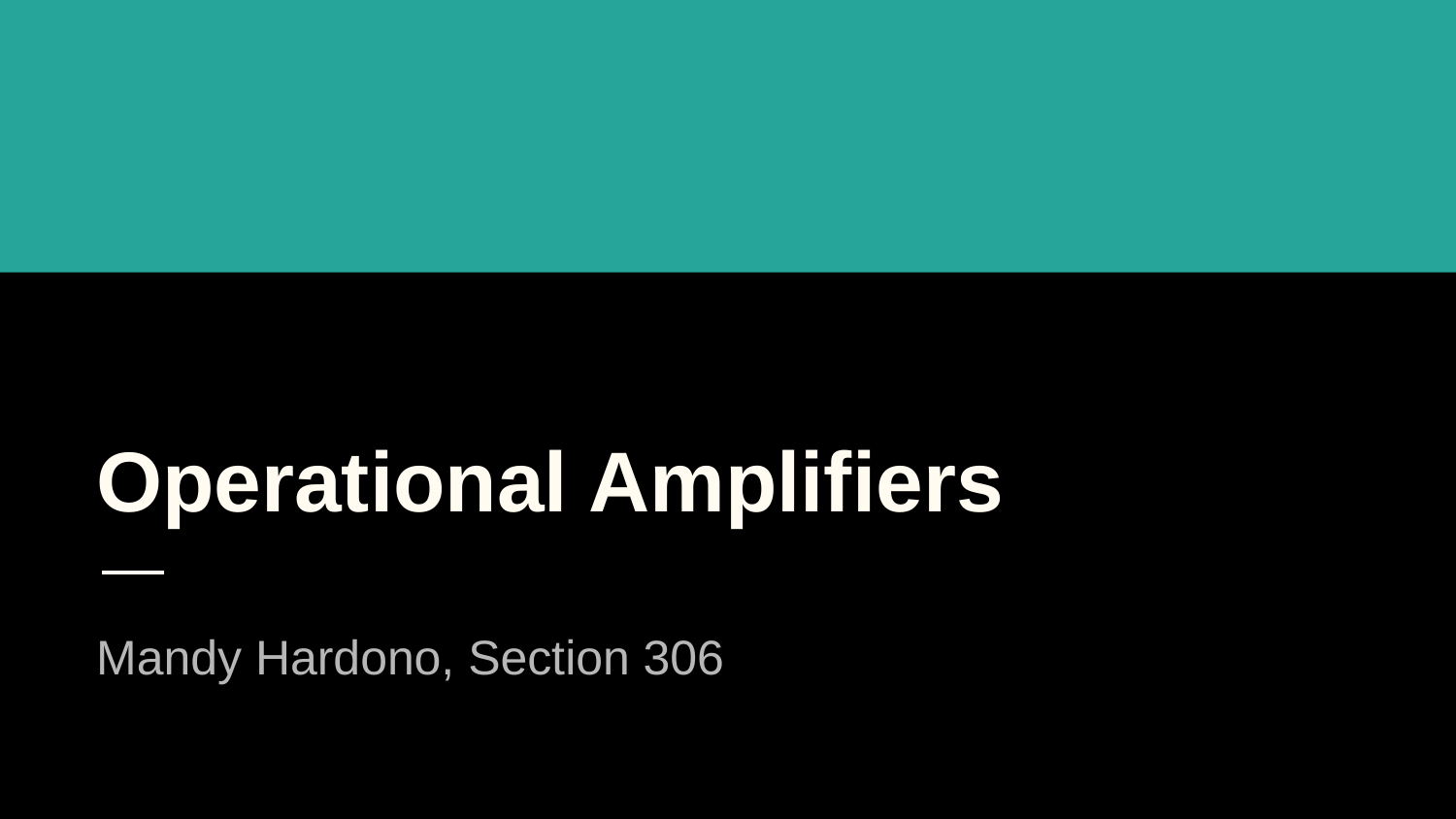

# Operational Amplifiers
Mandy Hardono, Section 306